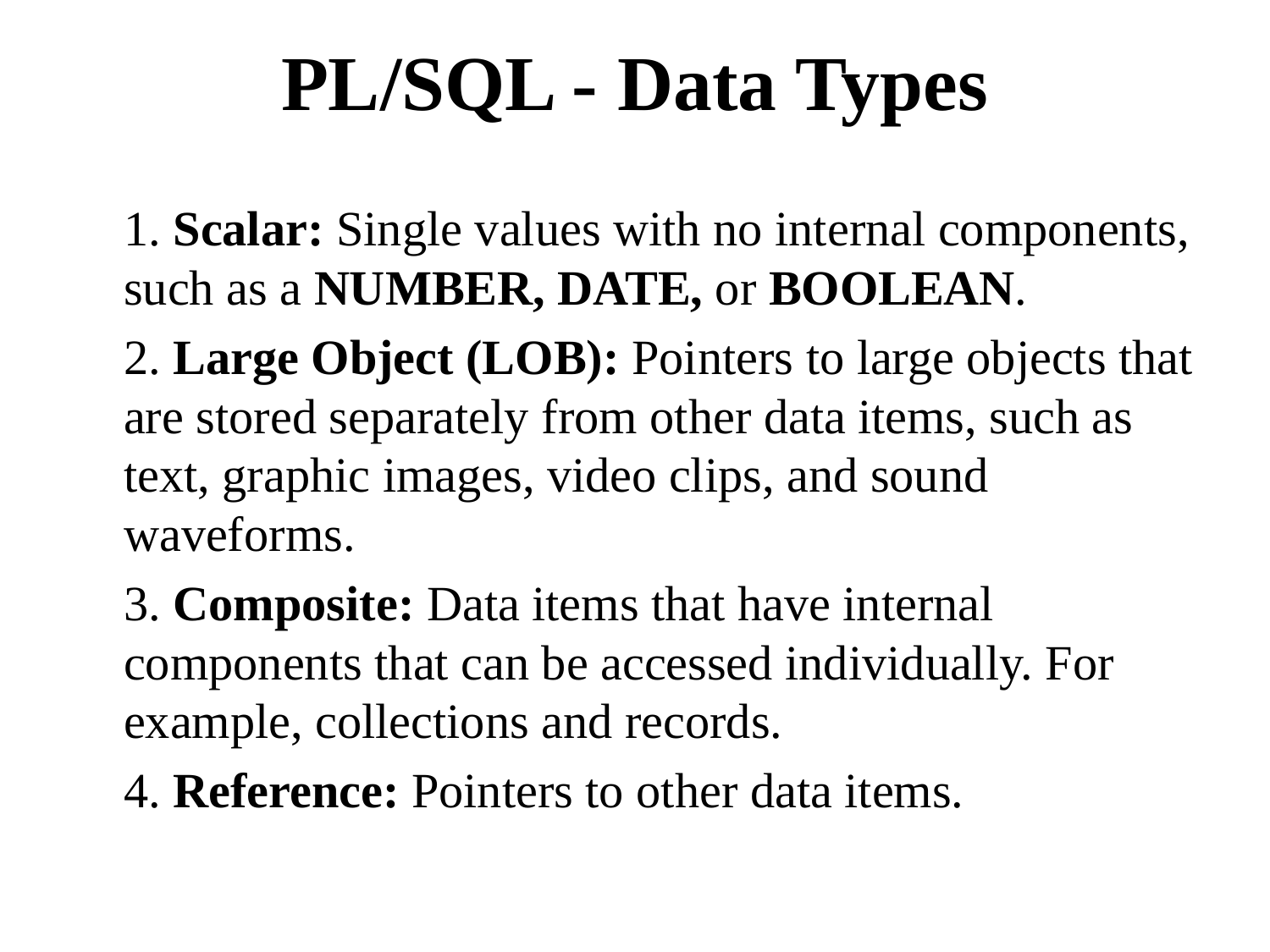

# PL/SQL - Data Types
	1. Scalar: Single values with no internal components, such as a NUMBER, DATE, or BOOLEAN.
	2. Large Object (LOB): Pointers to large objects that are stored separately from other data items, such as text, graphic images, video clips, and sound waveforms.
	3. Composite: Data items that have internal components that can be accessed individually. For example, collections and records.
	4. Reference: Pointers to other data items.